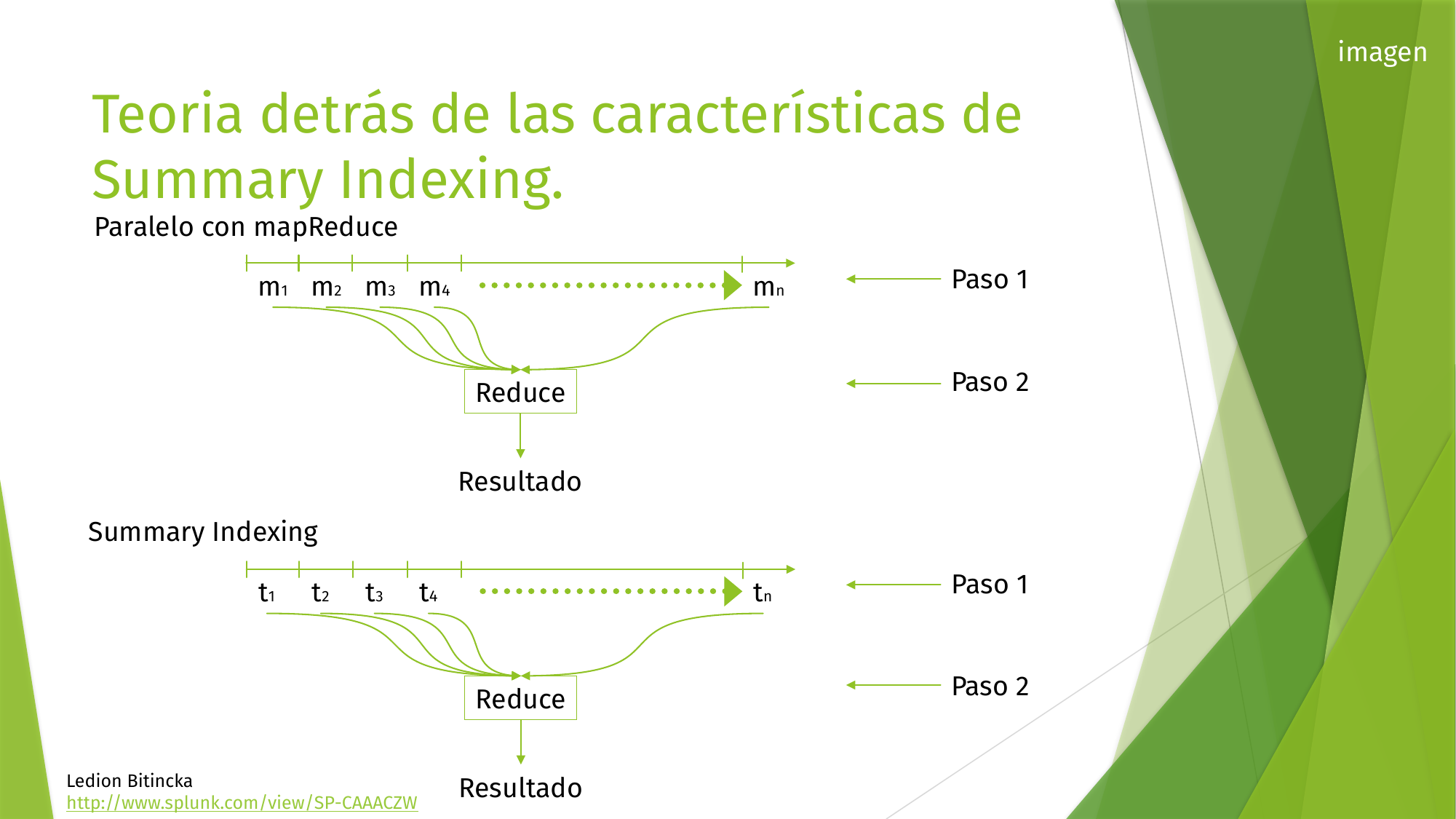

imagen
# Teoria detrás de las características de Summary Indexing.
Paralelo con mapReduce
m1
m2
m3
m4
mn
Reduce
Resultado
Paso 1
Paso 2
Summary Indexing
Paso 1
t1
t2
t3
t4
tn
Reduce
Resultado
Paso 2
Ledion Bitincka
http://www.splunk.com/view/SP-CAAACZW